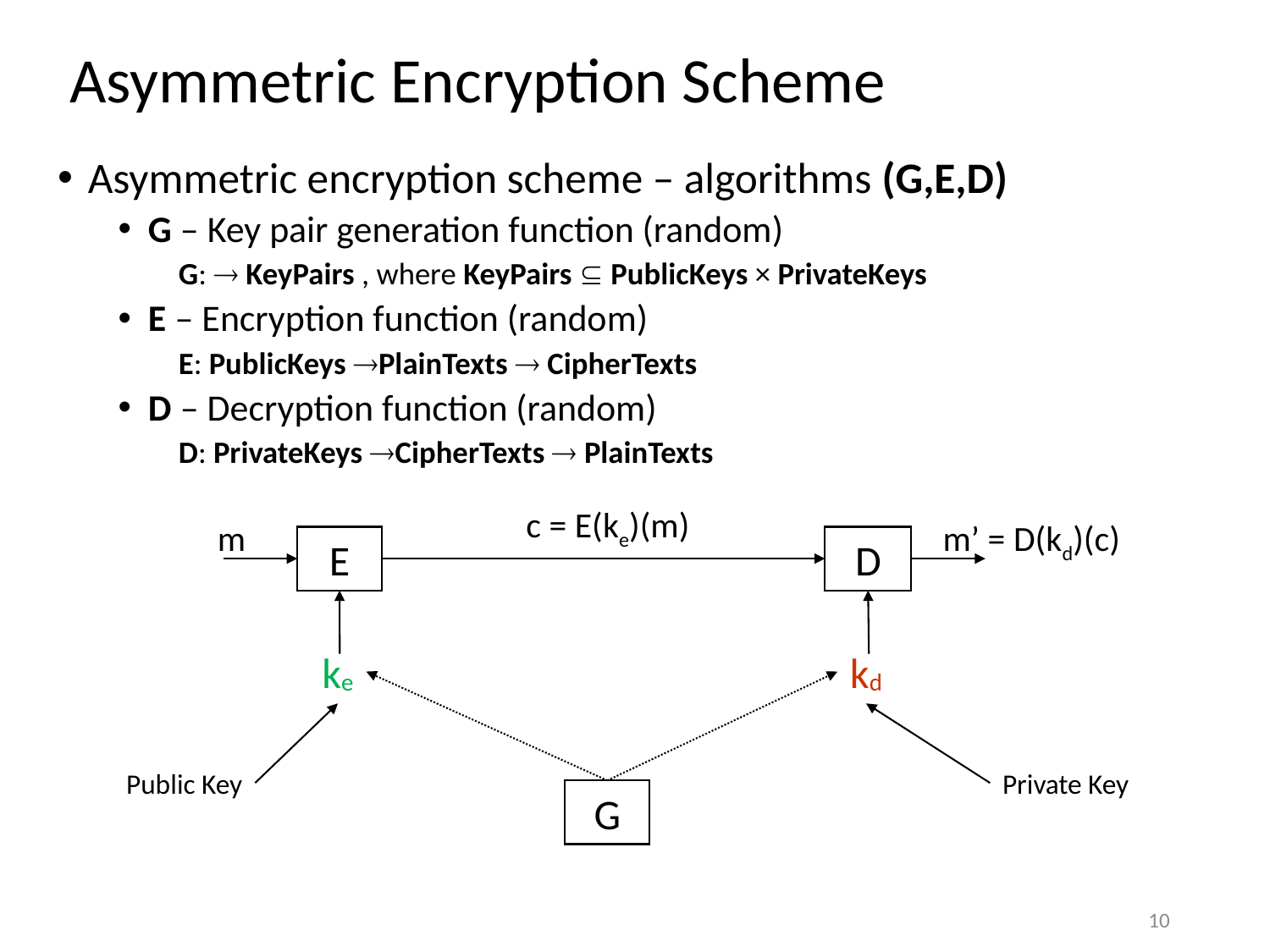

# Asymmetric Encryption Scheme
Asymmetric encryption scheme – algorithms (G,E,D)
G – Key pair generation function (random)
G: → KeyPairs , where KeyPairs ⊆ PublicKeys × PrivateKeys
E – Encryption function (random)
E: PublicKeys →PlainTexts → CipherTexts
D – Decryption function (random)
D: PrivateKeys →CipherTexts → PlainTexts
c = E(ke)(m)
m
m’ = D(kd)(c)
E
D
ke
kd
Public Key
Private Key
G
10